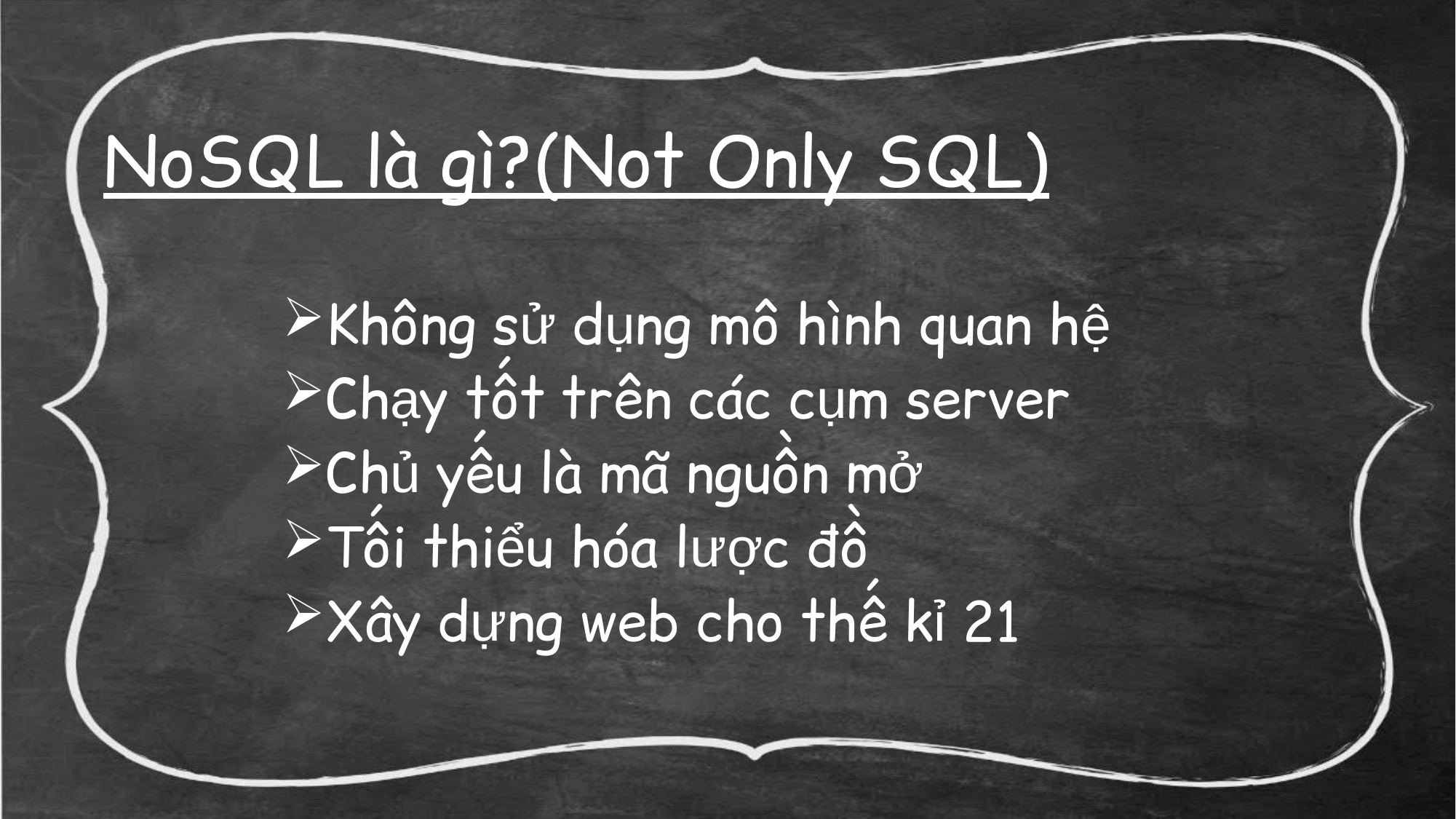

# NoSQL là gì?(Not Only SQL)
Không sử dụng mô hình quan hệ
Chạy tốt trên các cụm server
Chủ yếu là mã nguồn mở
Tối thiểu hóa lược đồ
Xây dựng web cho thế kỉ 21